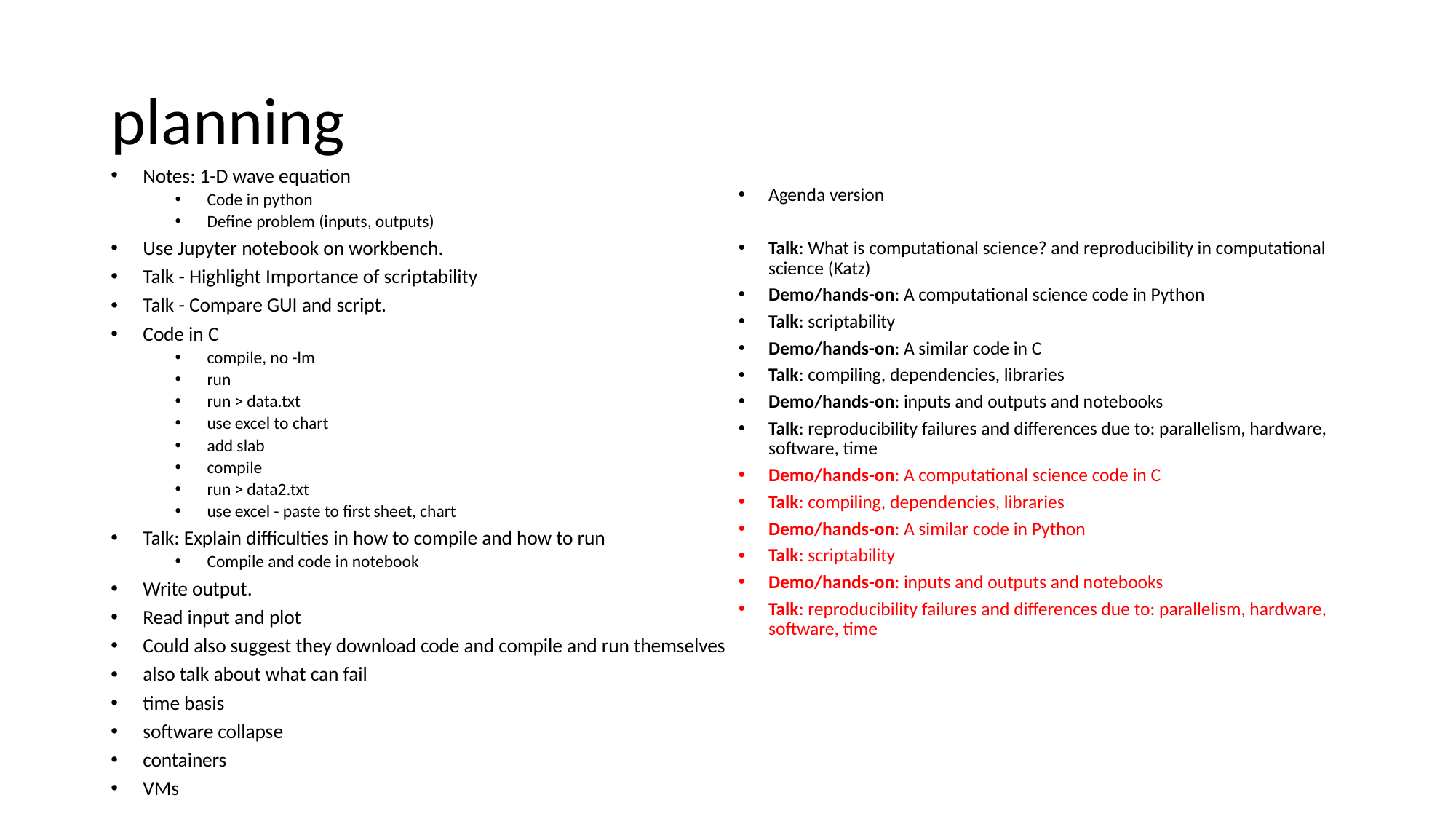

# planning
Notes: 1-D wave equation
Code in python
Define problem (inputs, outputs)
Use Jupyter notebook on workbench.
Talk - Highlight Importance of scriptability
Talk - Compare GUI and script.
Code in C
compile, no -lm
run
run > data.txt
use excel to chart
add slab
compile
run > data2.txt
use excel - paste to first sheet, chart
Talk: Explain difficulties in how to compile and how to run
Compile and code in notebook
Write output.
Read input and plot
Could also suggest they download code and compile and run themselves
also talk about what can fail
time basis
software collapse
containers
VMs
Agenda version

Talk: What is computational science? and reproducibility in computational science (Katz)
Demo/hands-on: A computational science code in Python
Talk: scriptability
Demo/hands-on: A similar code in C
Talk: compiling, dependencies, libraries
Demo/hands-on: inputs and outputs and notebooks
Talk: reproducibility failures and differences due to: parallelism, hardware, software, time
Demo/hands-on: A computational science code in C
Talk: compiling, dependencies, libraries
Demo/hands-on: A similar code in Python
Talk: scriptability
Demo/hands-on: inputs and outputs and notebooks
Talk: reproducibility failures and differences due to: parallelism, hardware, software, time